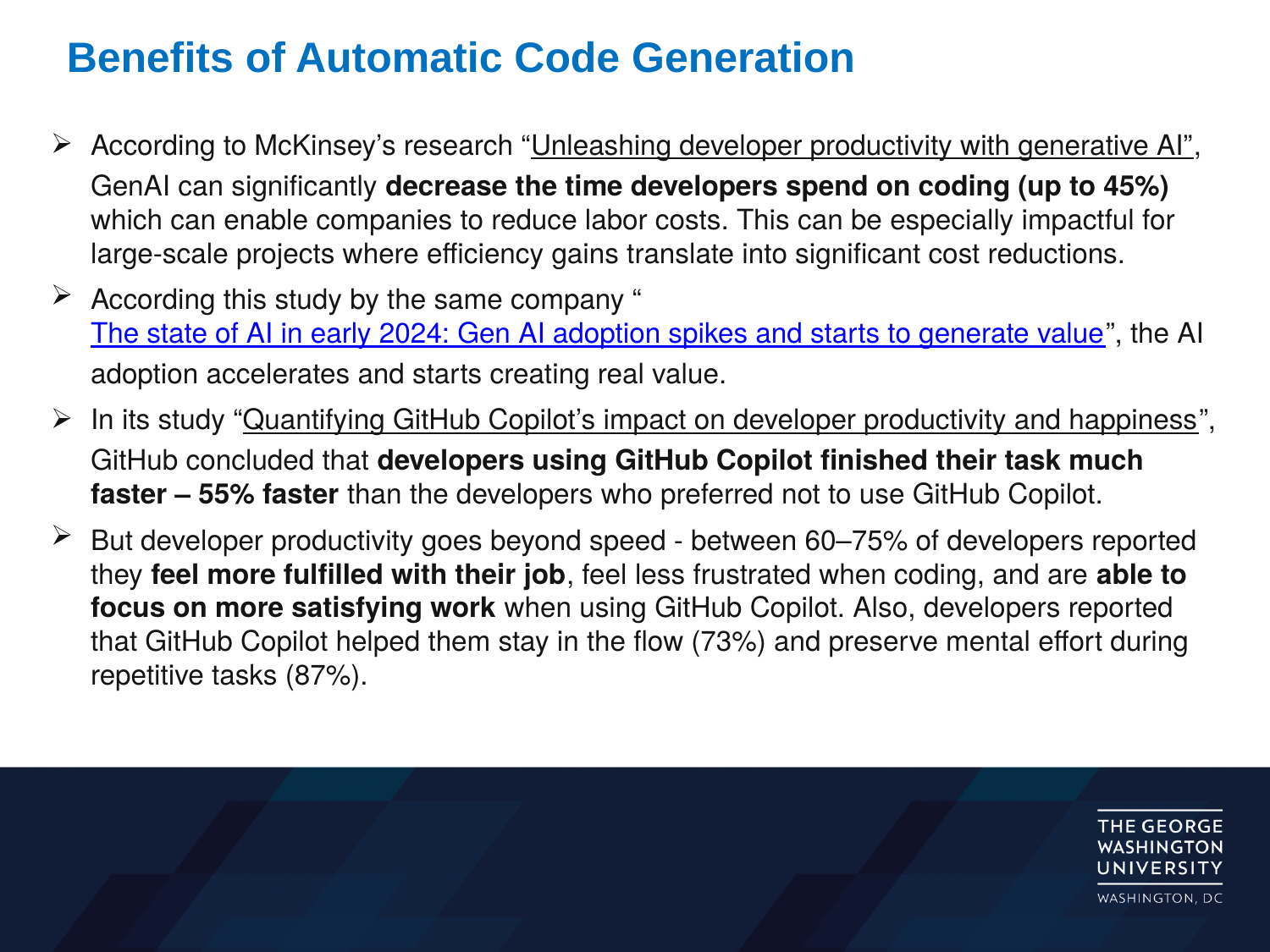

Benefits of Automatic Code Generation
According to McKinsey’s research “Unleashing developer productivity with generative AI”, GenAI can significantly decrease the time developers spend on coding (up to 45%) which can enable companies to reduce labor costs. This can be especially impactful for large-scale projects where efficiency gains translate into significant cost reductions.
According this study by the same company “The state of AI in early 2024: Gen AI adoption spikes and starts to generate value”, the AI adoption accelerates and starts creating real value.
In its study “Quantifying GitHub Copilot’s impact on developer productivity and happiness”, GitHub concluded that developers using GitHub Copilot finished their task much faster – 55% faster than the developers who preferred not to use GitHub Copilot.
But developer productivity goes beyond speed - between 60–75% of developers reported they feel more fulfilled with their job, feel less frustrated when coding, and are able to focus on more satisfying work when using GitHub Copilot. Also, developers reported that GitHub Copilot helped them stay in the flow (73%) and preserve mental effort during repetitive tasks (87%).